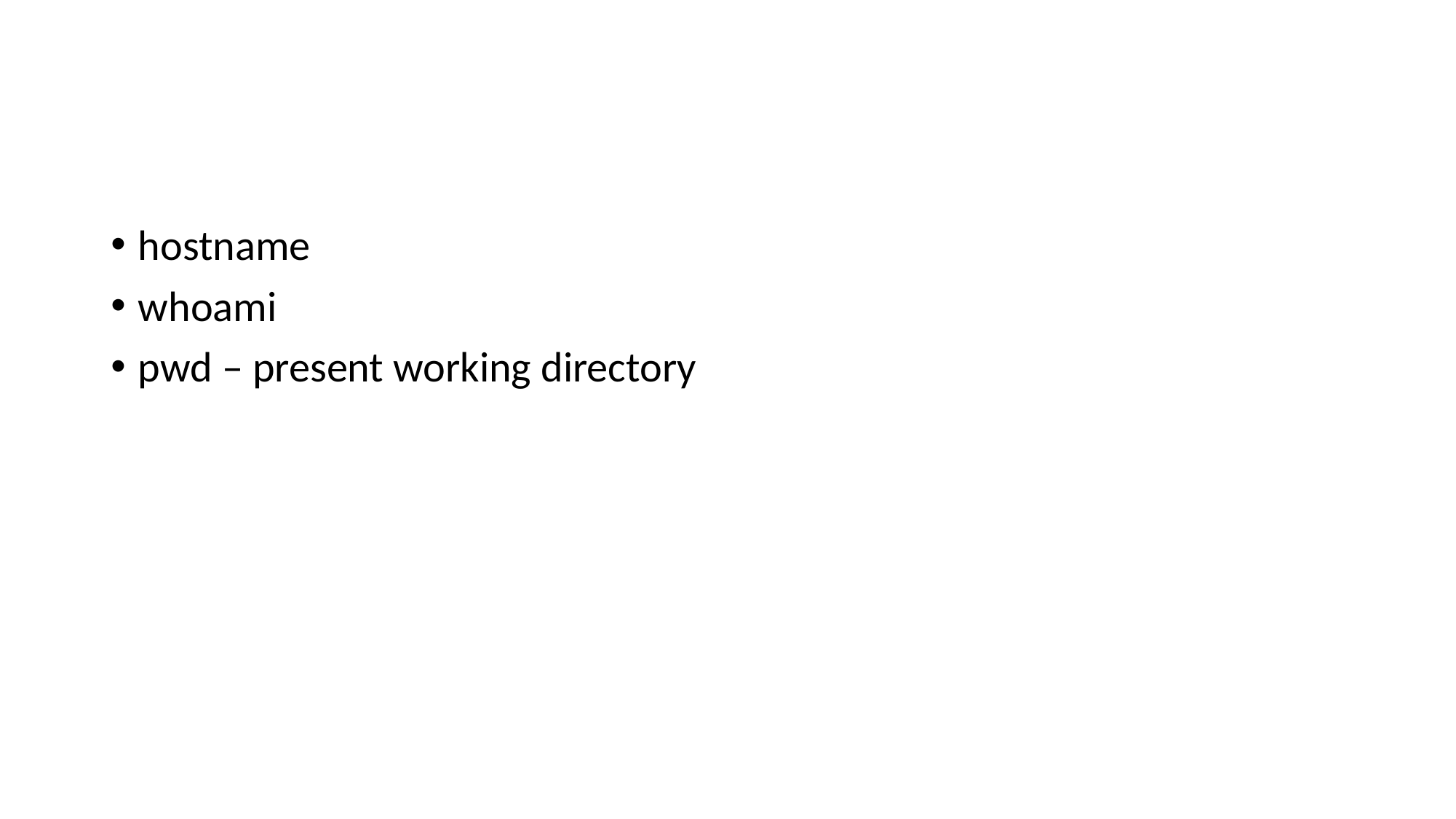

#
hostname
whoami
pwd – present working directory